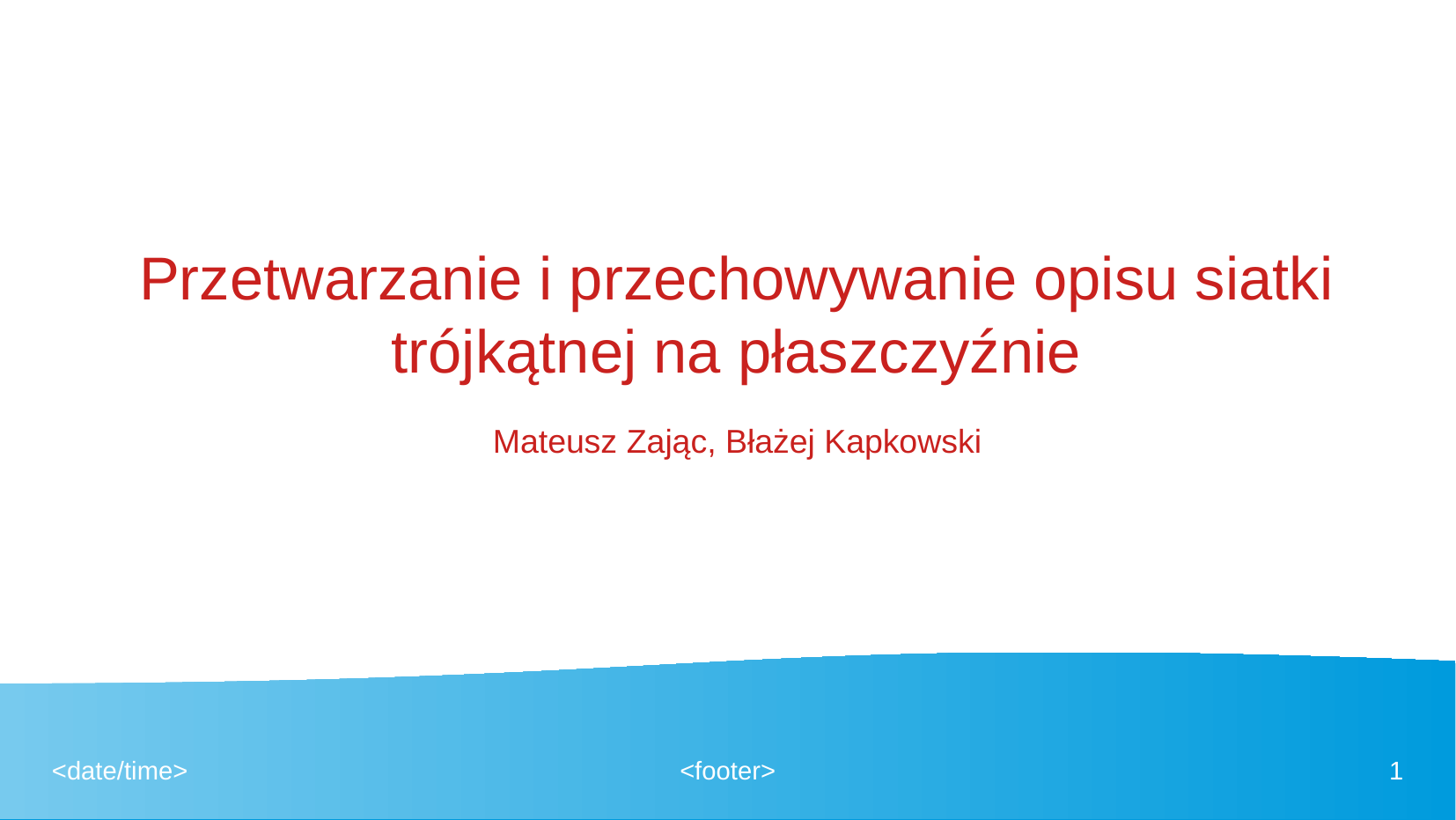

# Przetwarzanie i przechowywanie opisu siatki trójkątnej na płaszczyźnie
 Mateusz Zając, Błażej Kapkowski